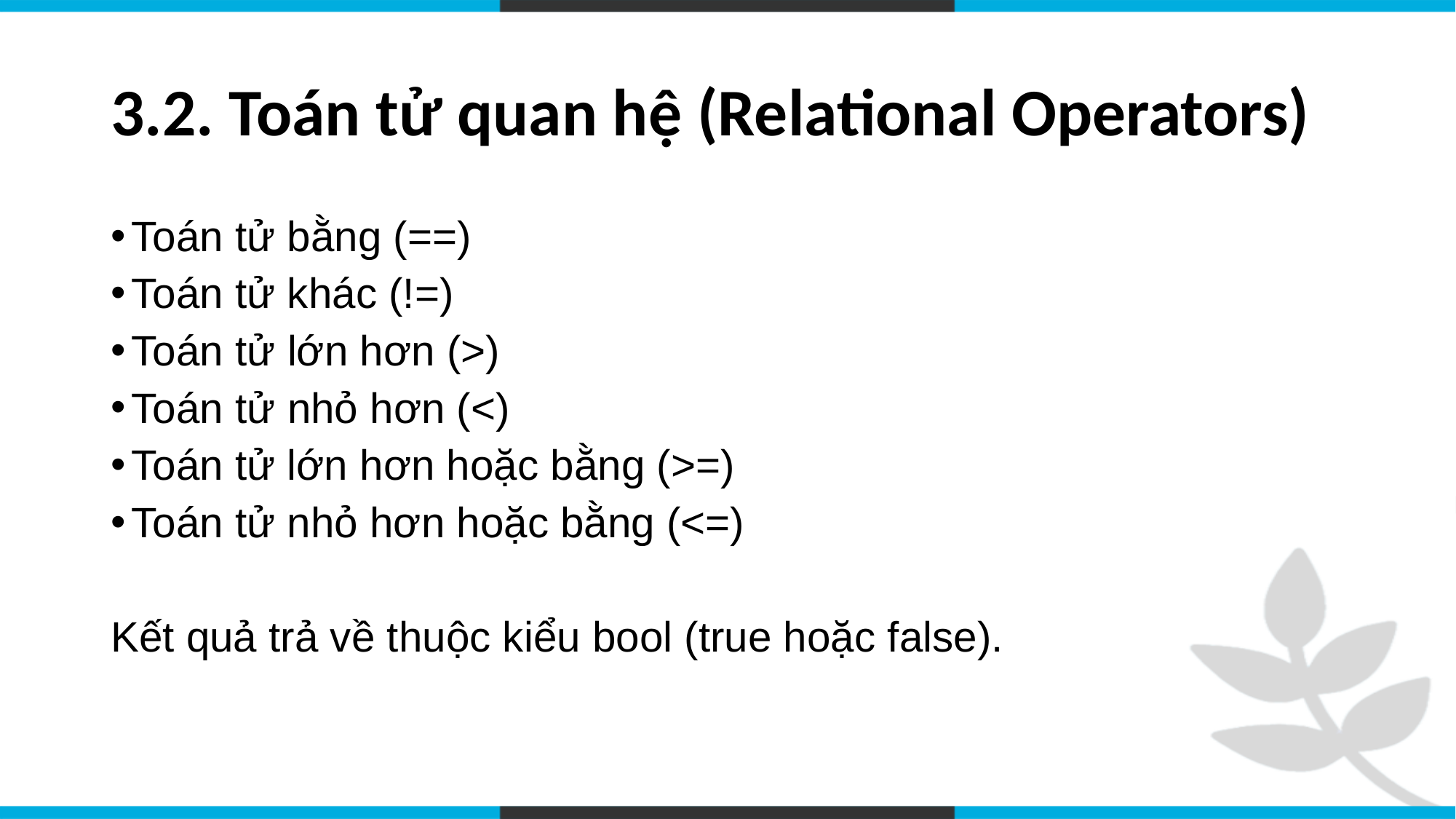

# 3.2. Toán tử quan hệ (Relational Operators)
Toán tử bằng (==)
Toán tử khác (!=)
Toán tử lớn hơn (>)
Toán tử nhỏ hơn (<)
Toán tử lớn hơn hoặc bằng (>=)
Toán tử nhỏ hơn hoặc bằng (<=)

Kết quả trả về thuộc kiểu bool (true hoặc false).